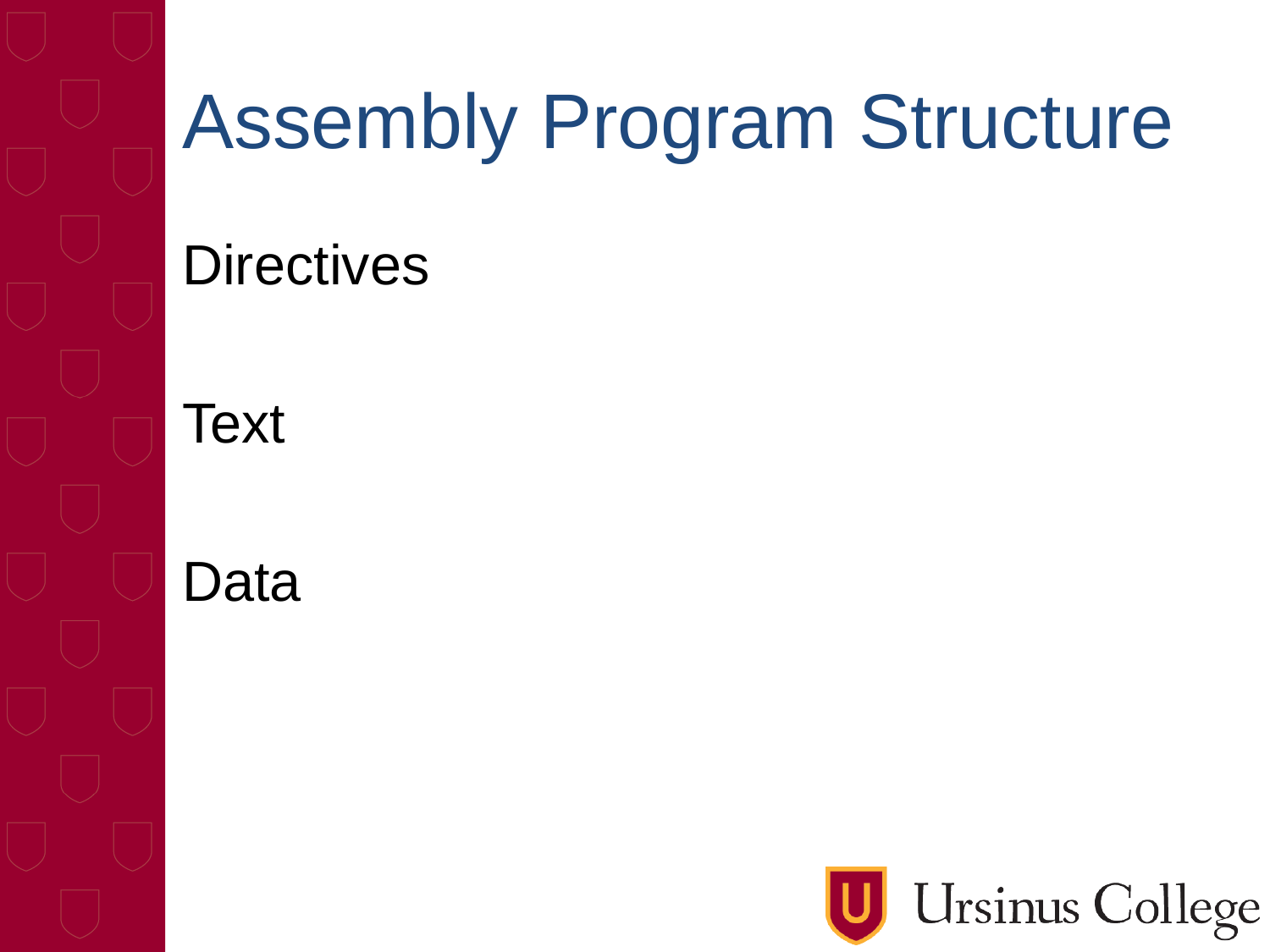

# Assembly Program Structure
Directives

Text

Data